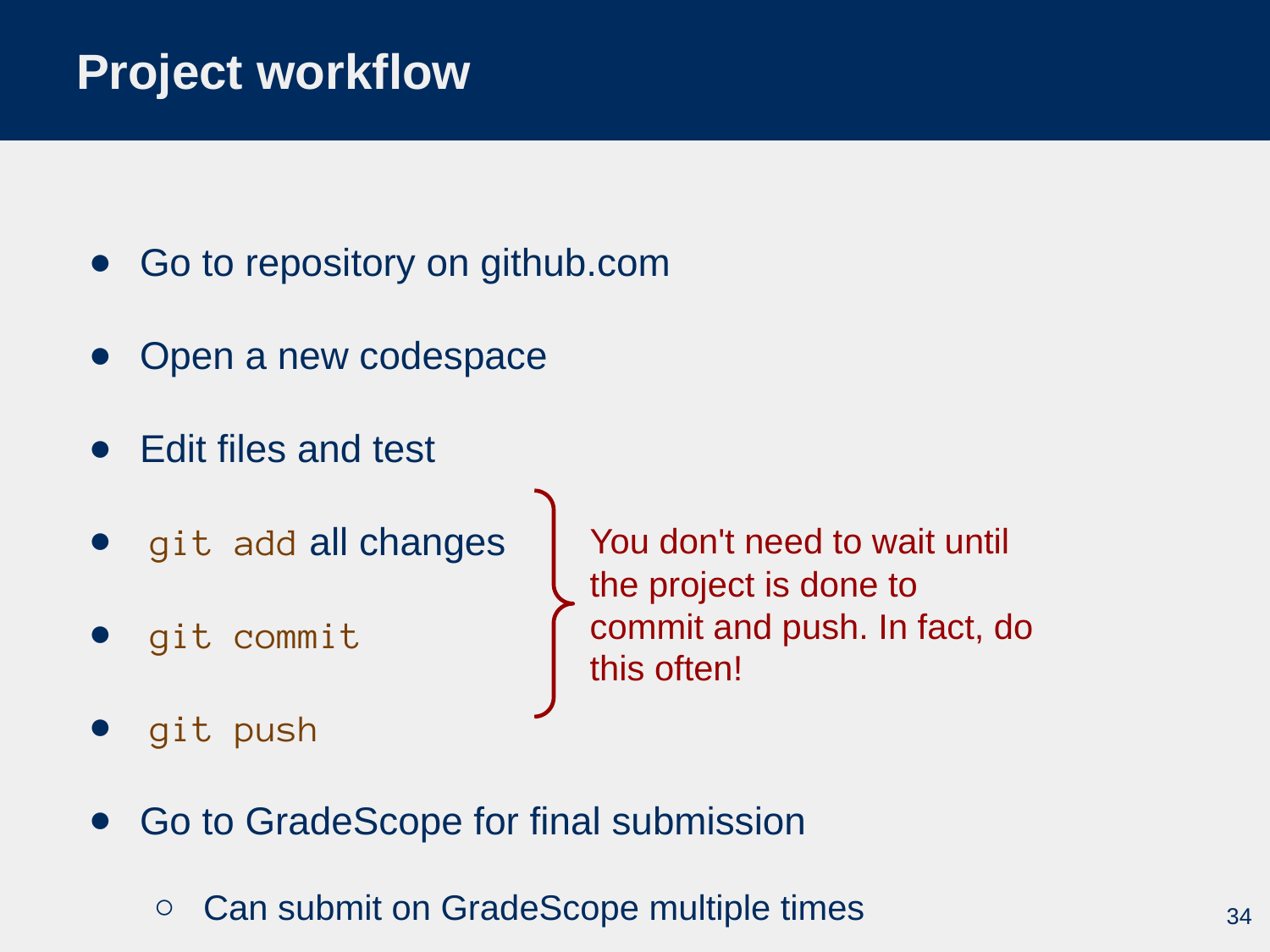

# Project workflow
Go to repository on github.com
Open a new codespace
Edit files and test
 git add all changes
 git commit
 git push
Go to GradeScope for final submission
Can submit on GradeScope multiple times
You don't need to wait until the project is done to commit and push. In fact, do this often!

34